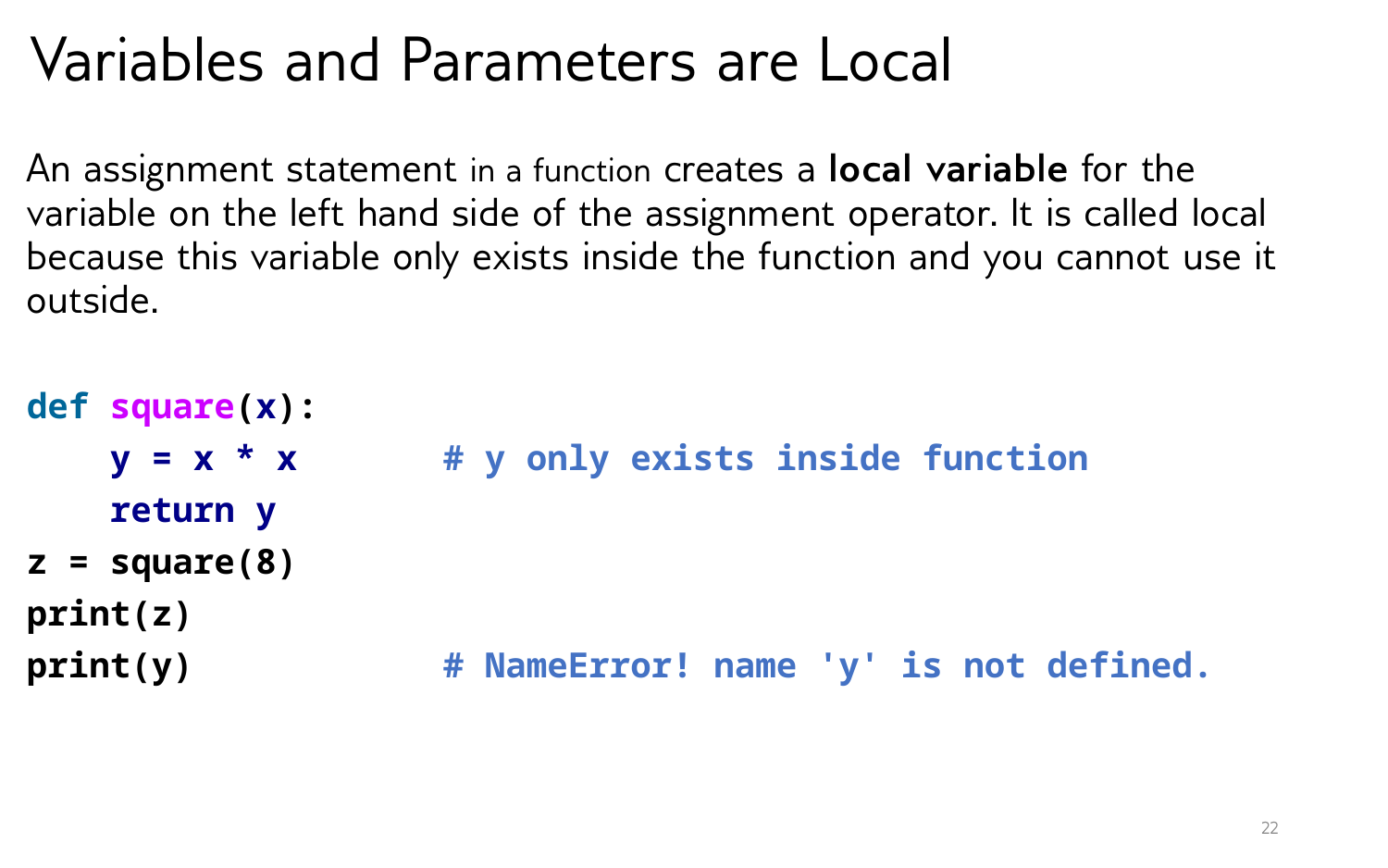

# Variables and Parameters are Local
An assignment statement in a function creates a local variable for the variable on the left hand side of the assignment operator. It is called local because this variable only exists inside the function and you cannot use it outside.

def square(x):
    y = x * x    	# y only exists inside function
    return y
z = square(8)
print(z)
print(y)		# NameError! name 'y' is not defined.

22